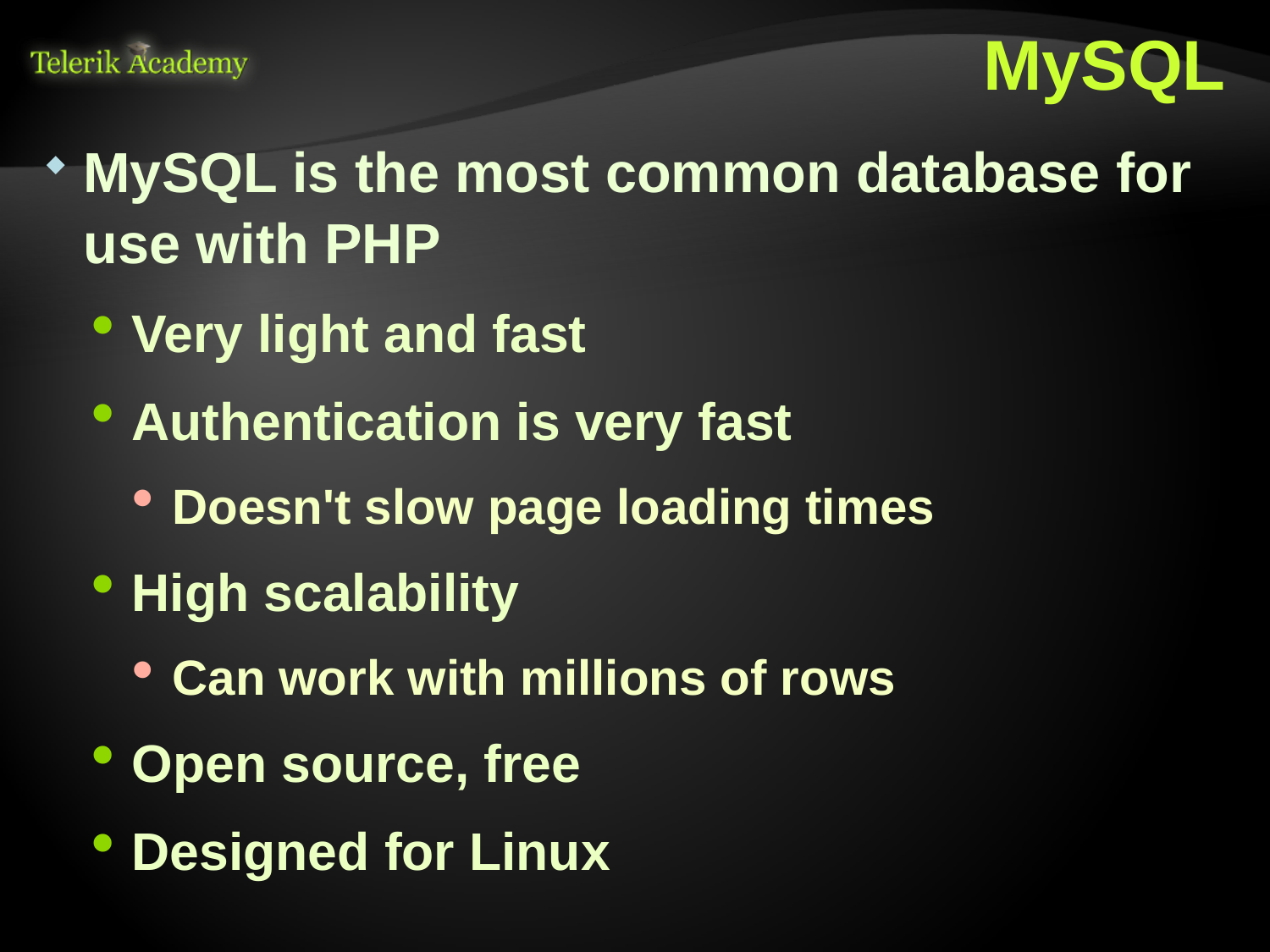

# MySQL
MySQL is the most common database for use with PHP
Very light and fast
Authentication is very fast
Doesn't slow page loading times
High scalability
Can work with millions of rows
Open source, free
Designed for Linux